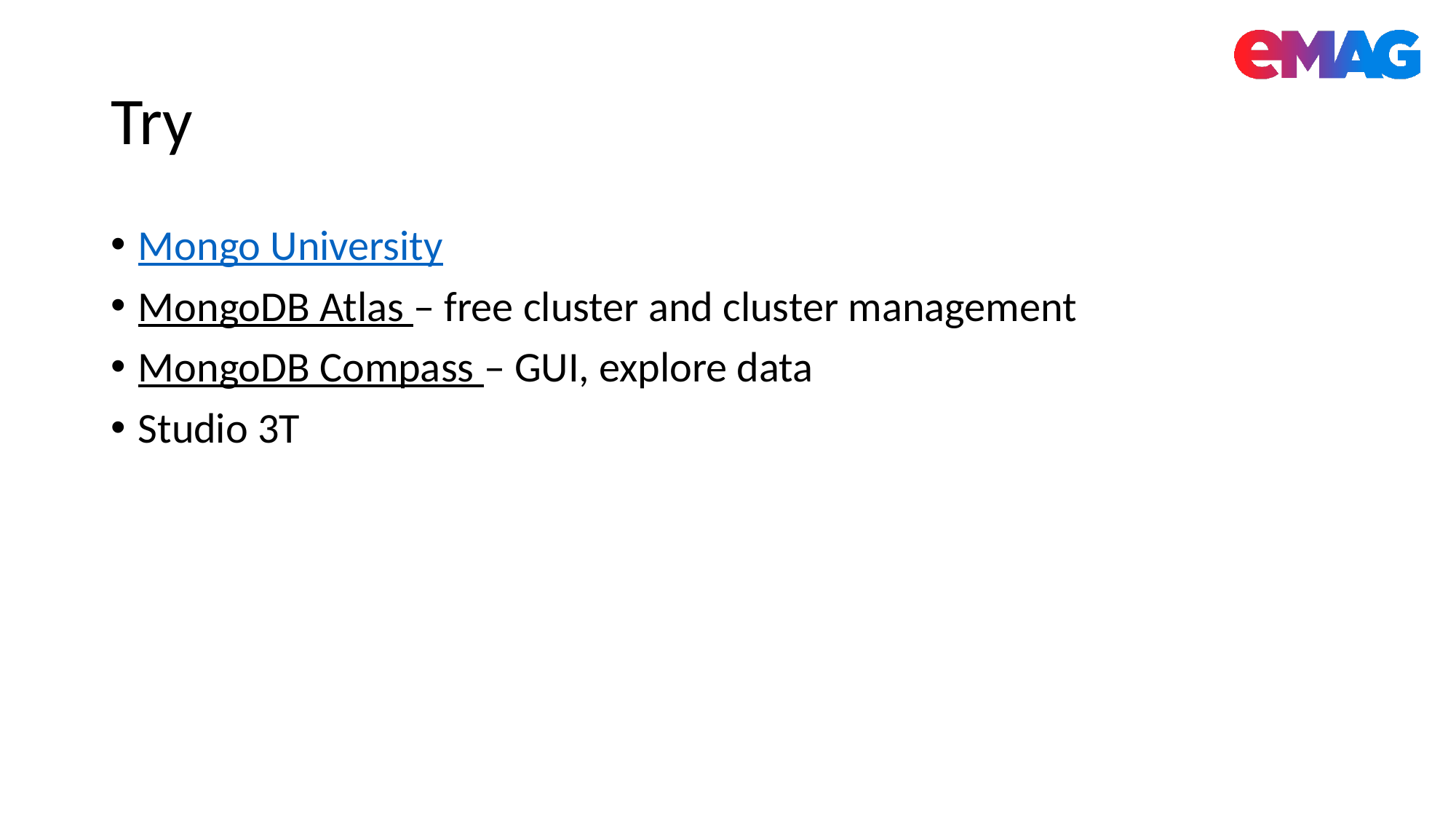

# Try
Mongo University
MongoDB Atlas – free cluster and cluster management
MongoDB Compass – GUI, explore data
Studio 3T